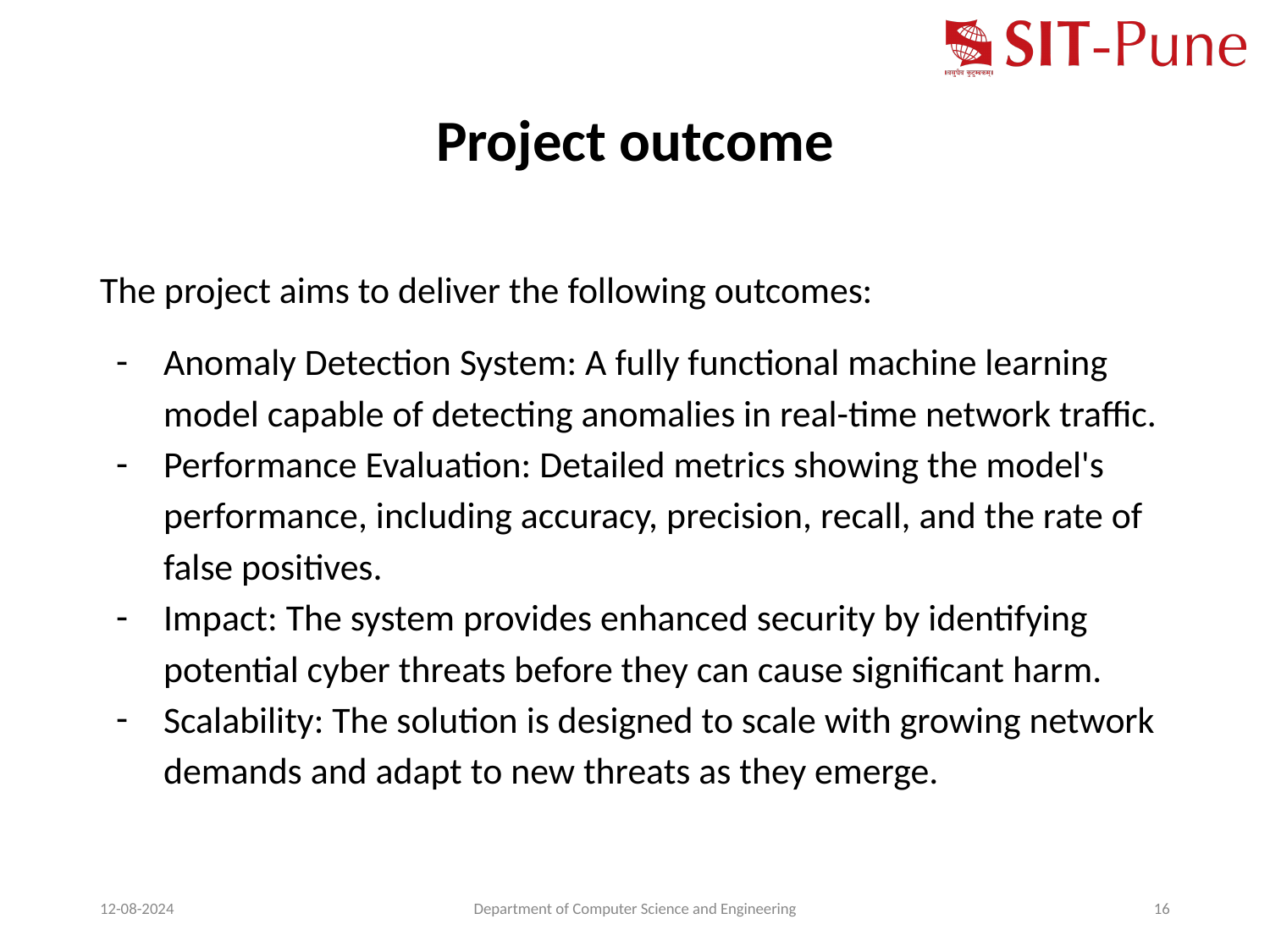

# Project outcome
The project aims to deliver the following outcomes:
Anomaly Detection System: A fully functional machine learning model capable of detecting anomalies in real-time network traffic.
Performance Evaluation: Detailed metrics showing the model's performance, including accuracy, precision, recall, and the rate of false positives.
Impact: The system provides enhanced security by identifying potential cyber threats before they can cause significant harm.
Scalability: The solution is designed to scale with growing network demands and adapt to new threats as they emerge.
12-08-2024
Department of Computer Science and Engineering
16